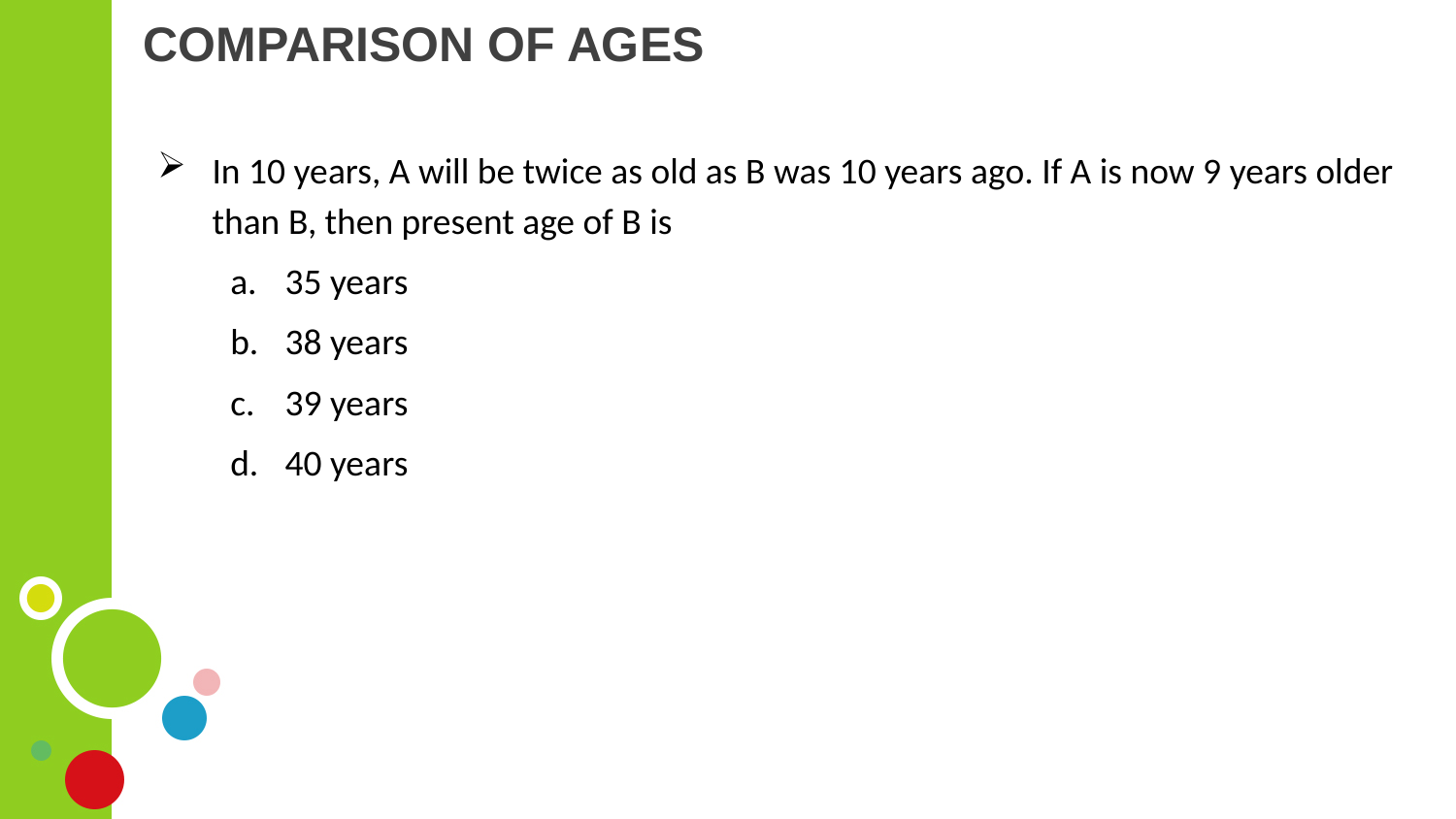

# COMPARISON OF AGES
In 10 years, A will be twice as old as B was 10 years ago. If A is now 9 years older than B, then present age of B is
35 years
38 years
39 years
40 years